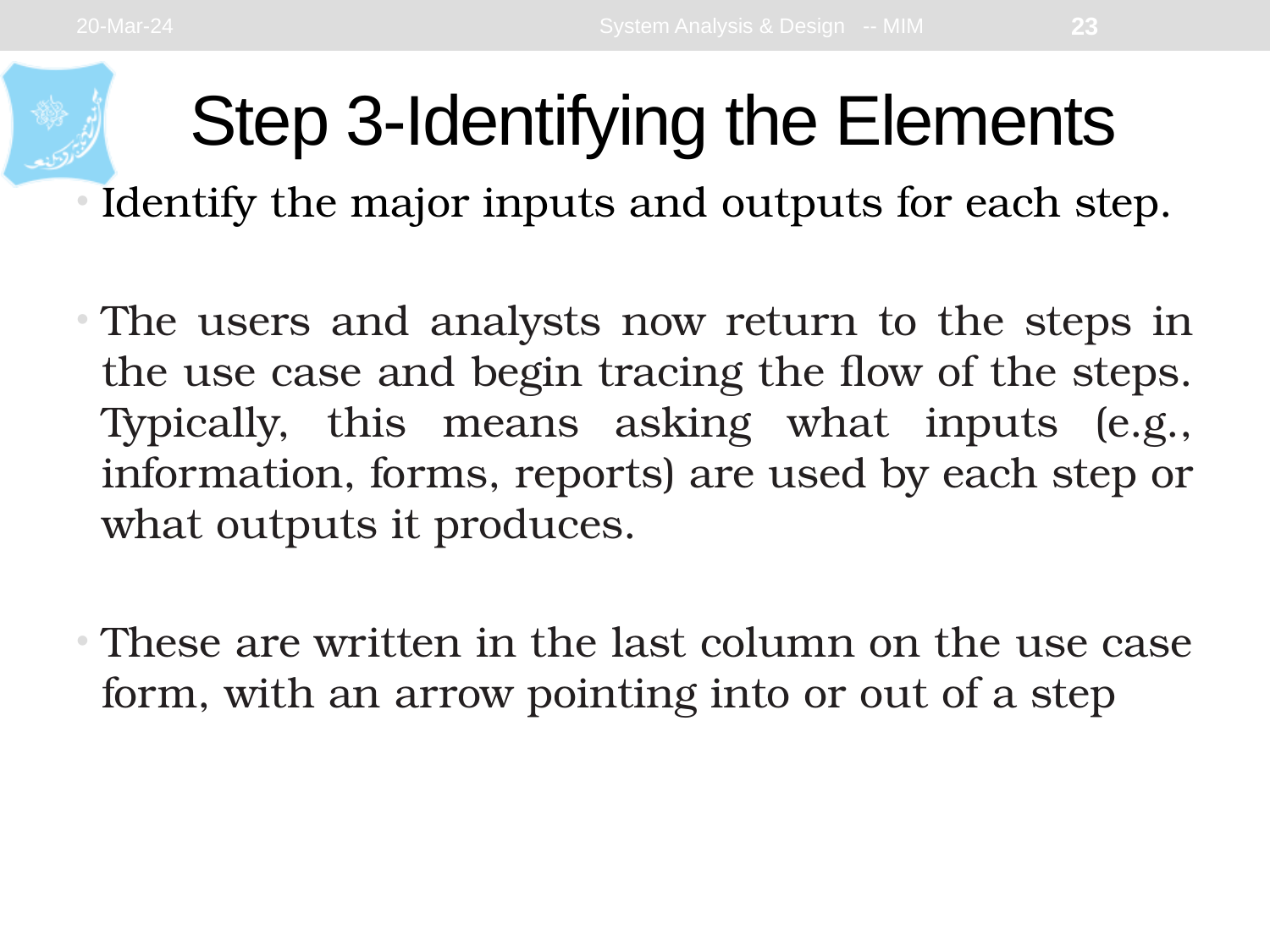

20-Mar-24
System Analysis & Design   -- MIM
23
# Step 3-Identifying the Elements
Identify the major inputs and outputs for each step.

The users and analysts now return to the steps in the use case and begin tracing the flow of the steps. Typically, this means asking what inputs (e.g., information, forms, reports) are used by each step or what outputs it produces.

These are written in the last column on the use case form, with an arrow pointing into or out of a step